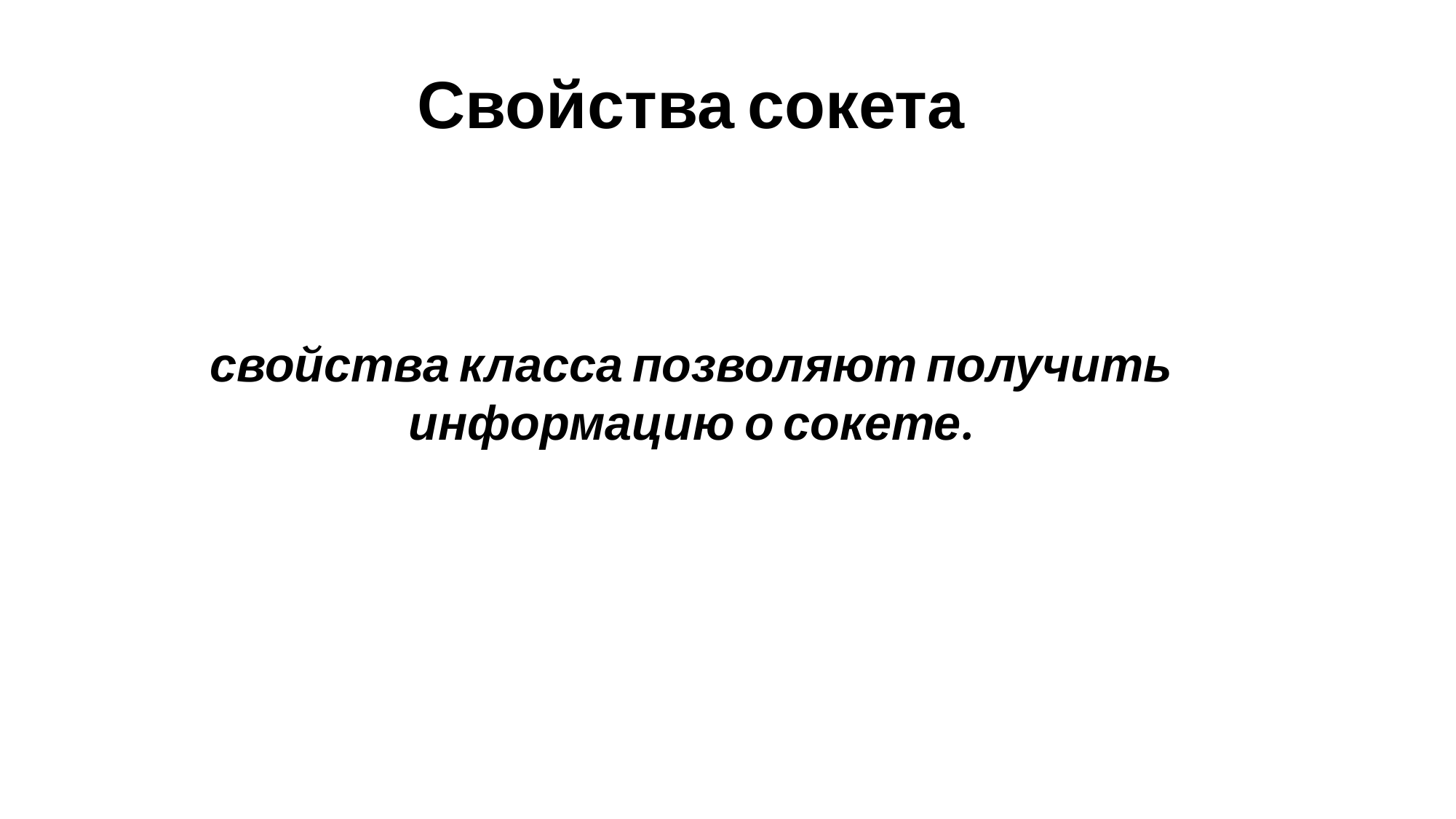

Свойства сокета
свойства класса позволяют получить информацию о сокете.